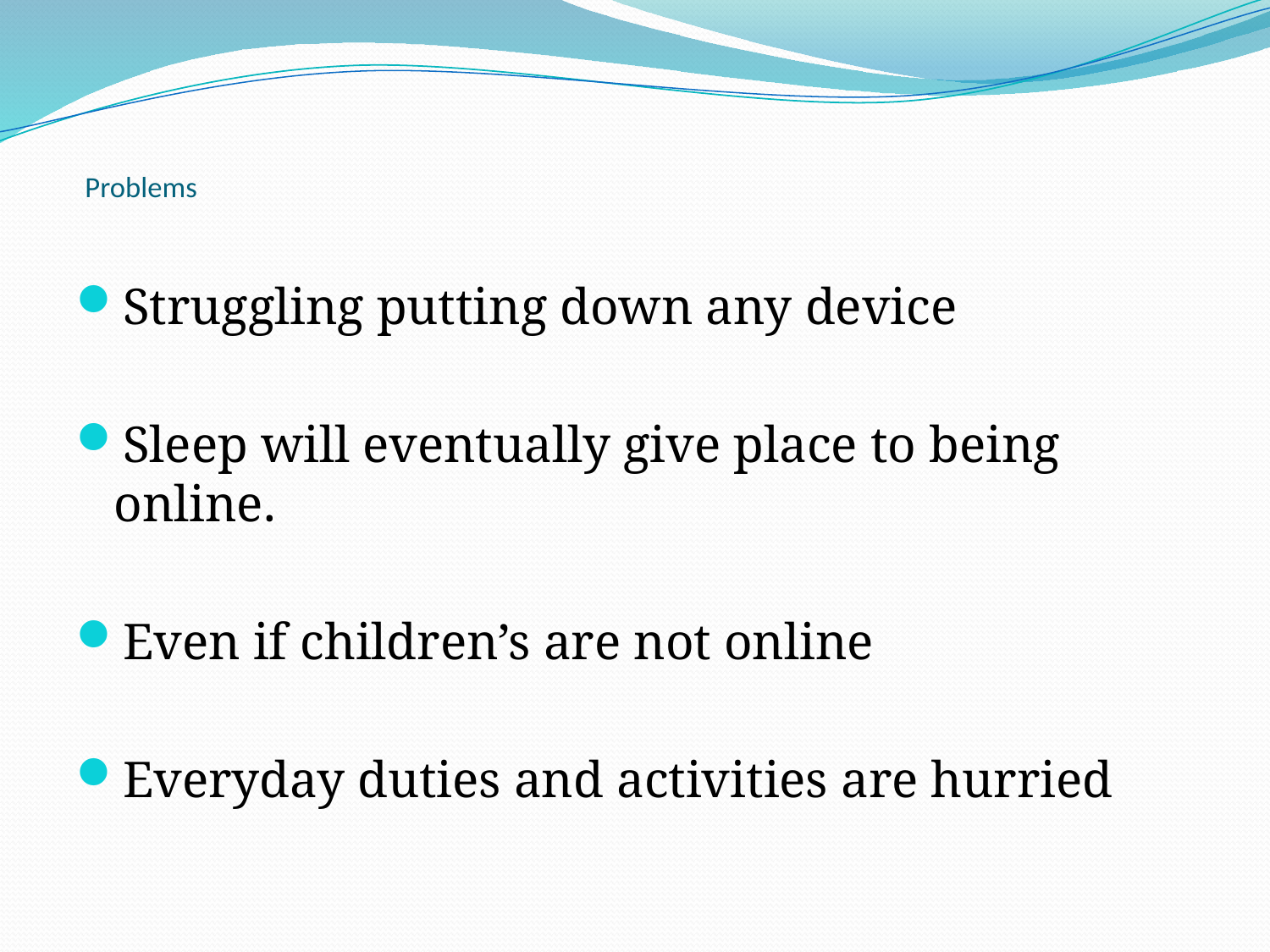

# Problems
Struggling putting down any device

Sleep will eventually give place to being online.

Even if children’s are not online

Everyday duties and activities are hurried